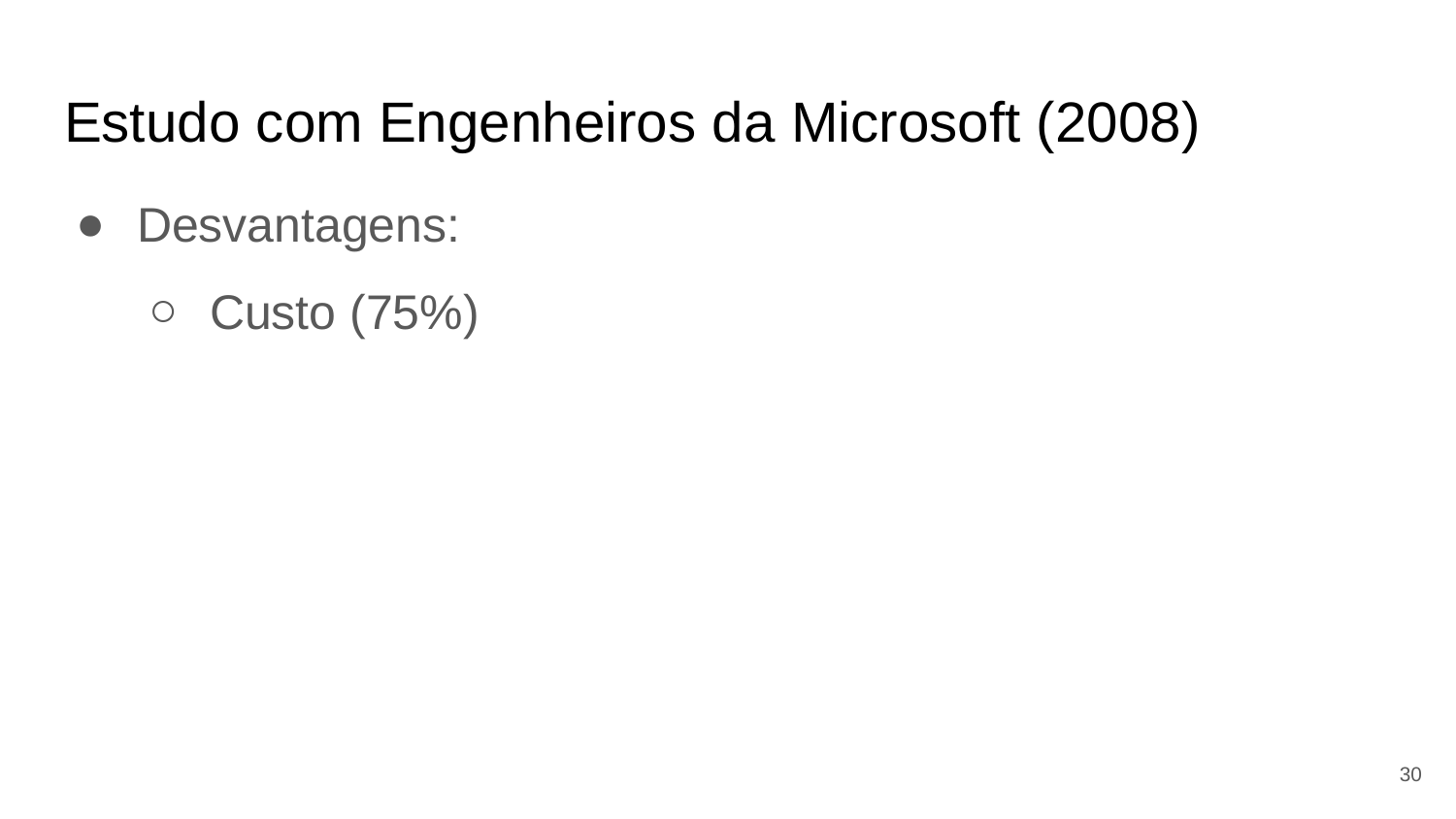

# Estudo com Engenheiros da Microsoft (2008)
Desvantagens:
Custo (75%)
30